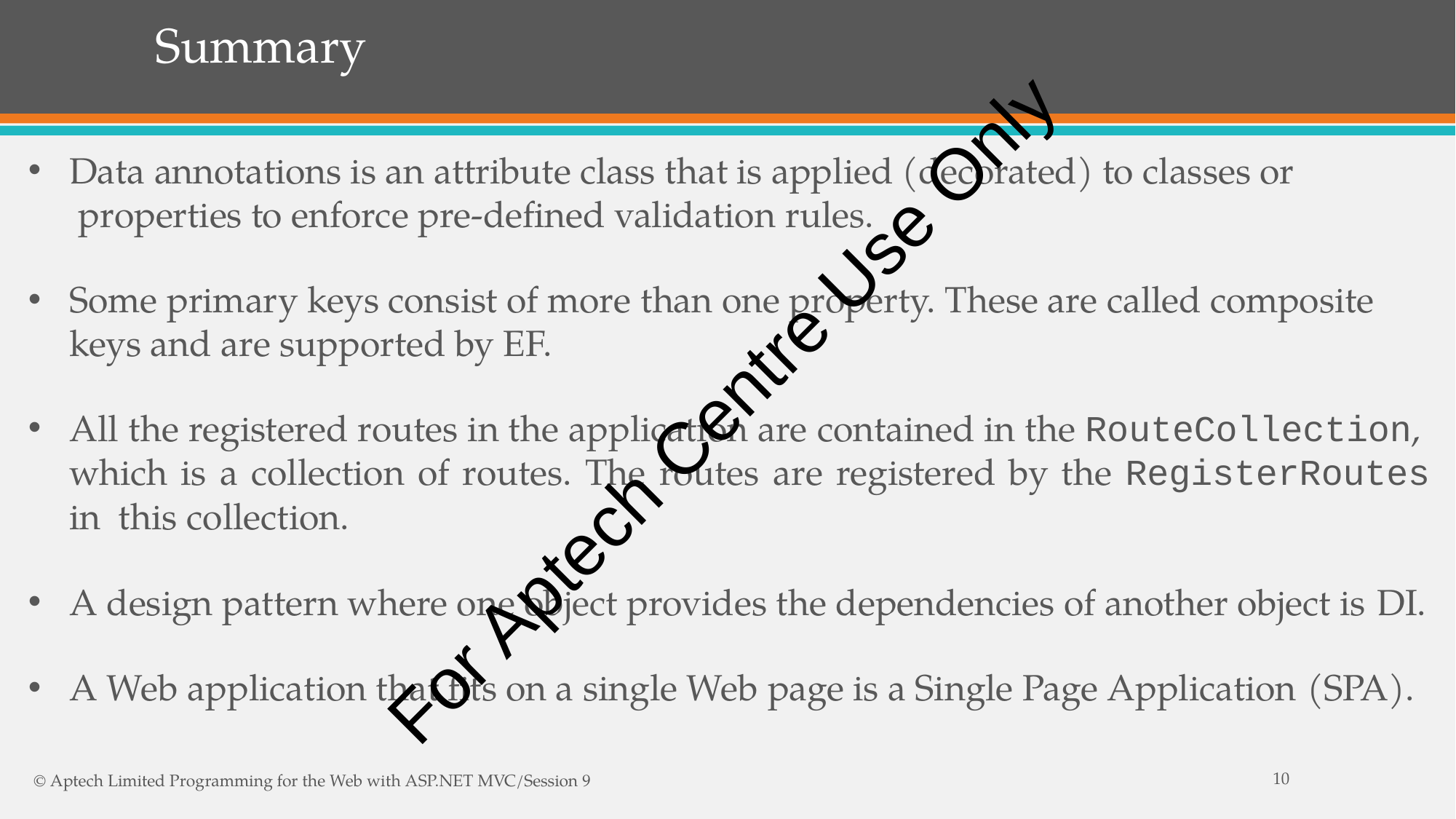

# Summary
Data annotations is an attribute class that is applied (decorated) to classes or  properties to enforce pre-defined validation rules.

Some primary keys consist of more than one property. These are called composite  keys and are supported by EF.

All the registered routes in the application are contained in the RouteCollection,  which is a collection of routes. The routes are registered by the RegisterRoutes in  this collection.

A design pattern where one object provides the dependencies of another object is DI.

A Web application that fits on a single Web page is a Single Page Application (SPA).
For Aptech Centre Use Only
10
© Aptech Limited Programming for the Web with ASP.NET MVC/Session 9